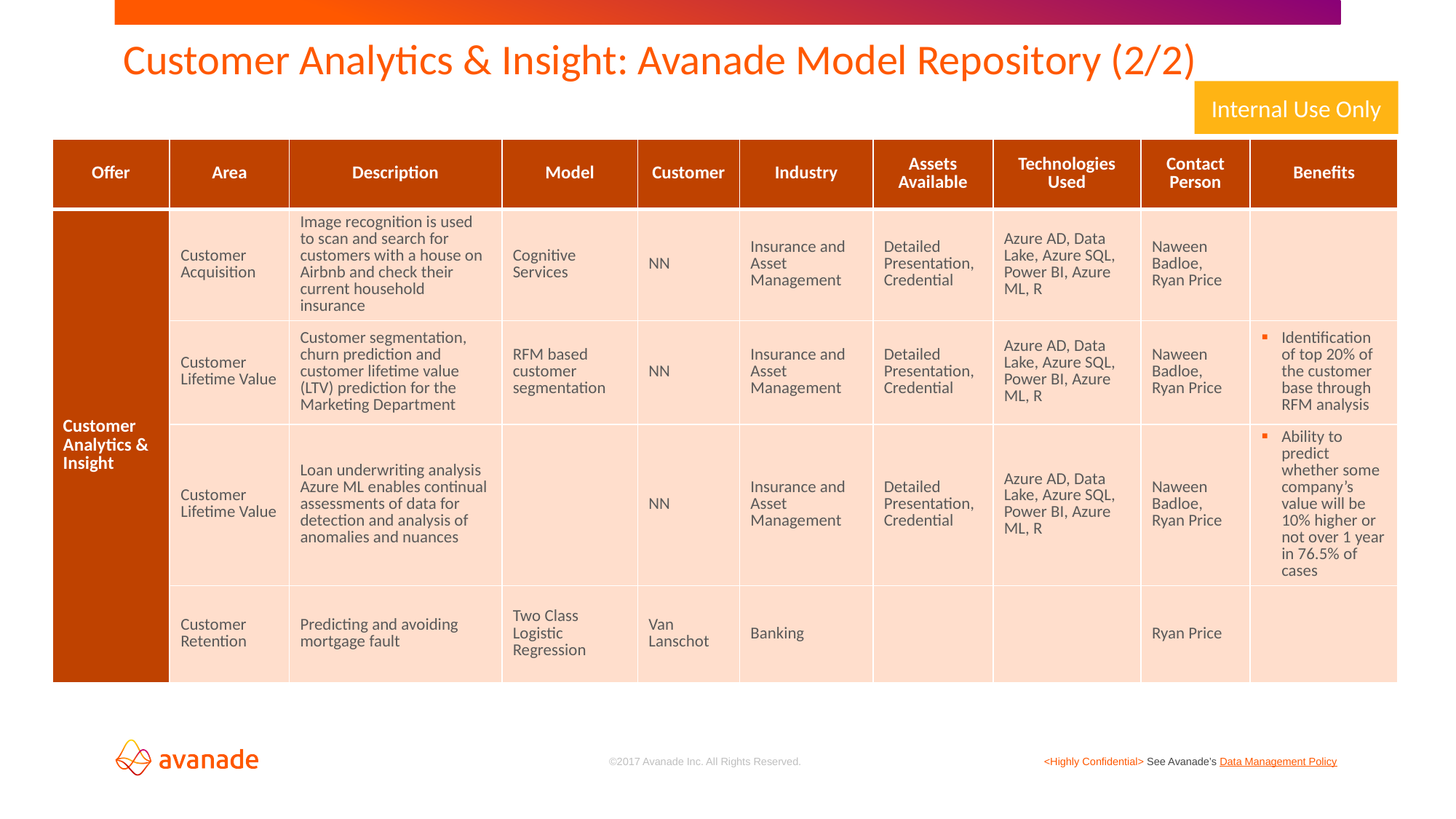

# Customer Analytics & Insight: Avanade Model Repository (2/2)
Internal Use Only
| Offer | Area | Description | Model | Customer | Industry | Assets Available | Technologies Used | Contact Person | Benefits |
| --- | --- | --- | --- | --- | --- | --- | --- | --- | --- |
| Customer Analytics & Insight | Customer Acquisition | Image recognition is used to scan and search for customers with a house on Airbnb and check their current household insurance | Cognitive Services | NN | Insurance and Asset Management | Detailed Presentation, Credential | Azure AD, Data Lake, Azure SQL, Power BI, Azure ML, R | Naween Badloe, Ryan Price |  |
|  | Customer Lifetime Value | Customer segmentation, churn prediction and customer lifetime value (LTV) prediction for the Marketing Department | RFM based customer segmentation | NN | Insurance and Asset Management | Detailed Presentation, Credential | Azure AD, Data Lake, Azure SQL, Power BI, Azure ML, R | Naween Badloe, Ryan Price | Identification of top 20% of the customer base through RFM analysis |
|  | Customer Lifetime Value | Loan underwriting analysis Azure ML enables continual assessments of data for detection and analysis of anomalies and nuances |  | NN | Insurance and Asset Management | Detailed Presentation, Credential | Azure AD, Data Lake, Azure SQL, Power BI, Azure ML, R | Naween Badloe, Ryan Price | Ability to predict whether some company’s value will be 10% higher or not over 1 year in 76.5% of cases |
|  | Customer Retention | Predicting and avoiding mortgage fault | Two Class Logistic Regression | Van Lanschot | Banking |  |  | Ryan Price |  |